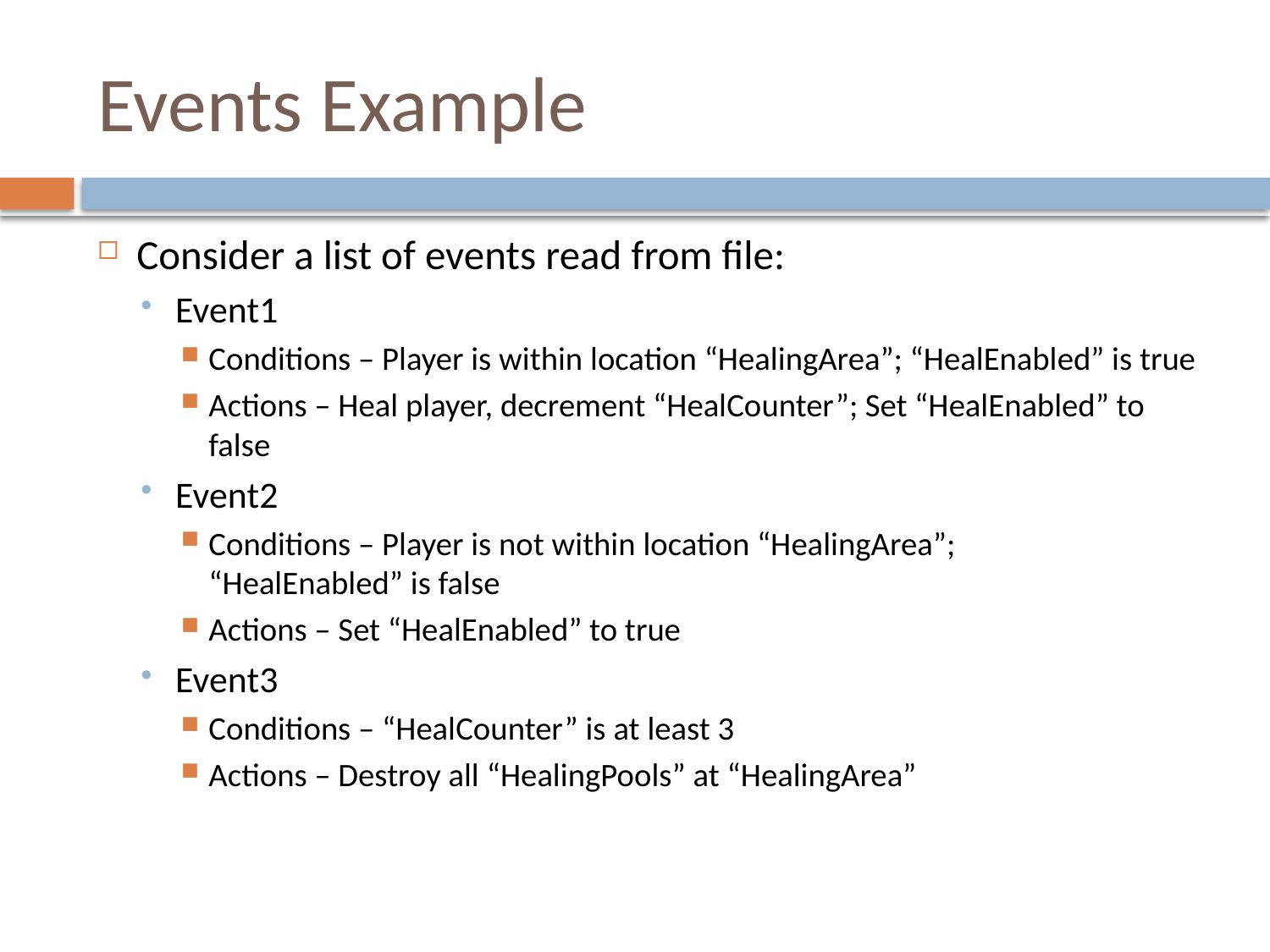

# Events Example
Consider a list of events read from file:
Event1
Conditions – Player is within location “HealingArea”; “HealEnabled” is true
Actions – Heal player, decrement “HealCounter”; Set “HealEnabled” to false
Event2
Conditions – Player is not within location “HealingArea”;
“HealEnabled” is false
Actions – Set “HealEnabled” to true
Event3
Conditions – “HealCounter” is at least 3
Actions – Destroy all “HealingPools” at “HealingArea”